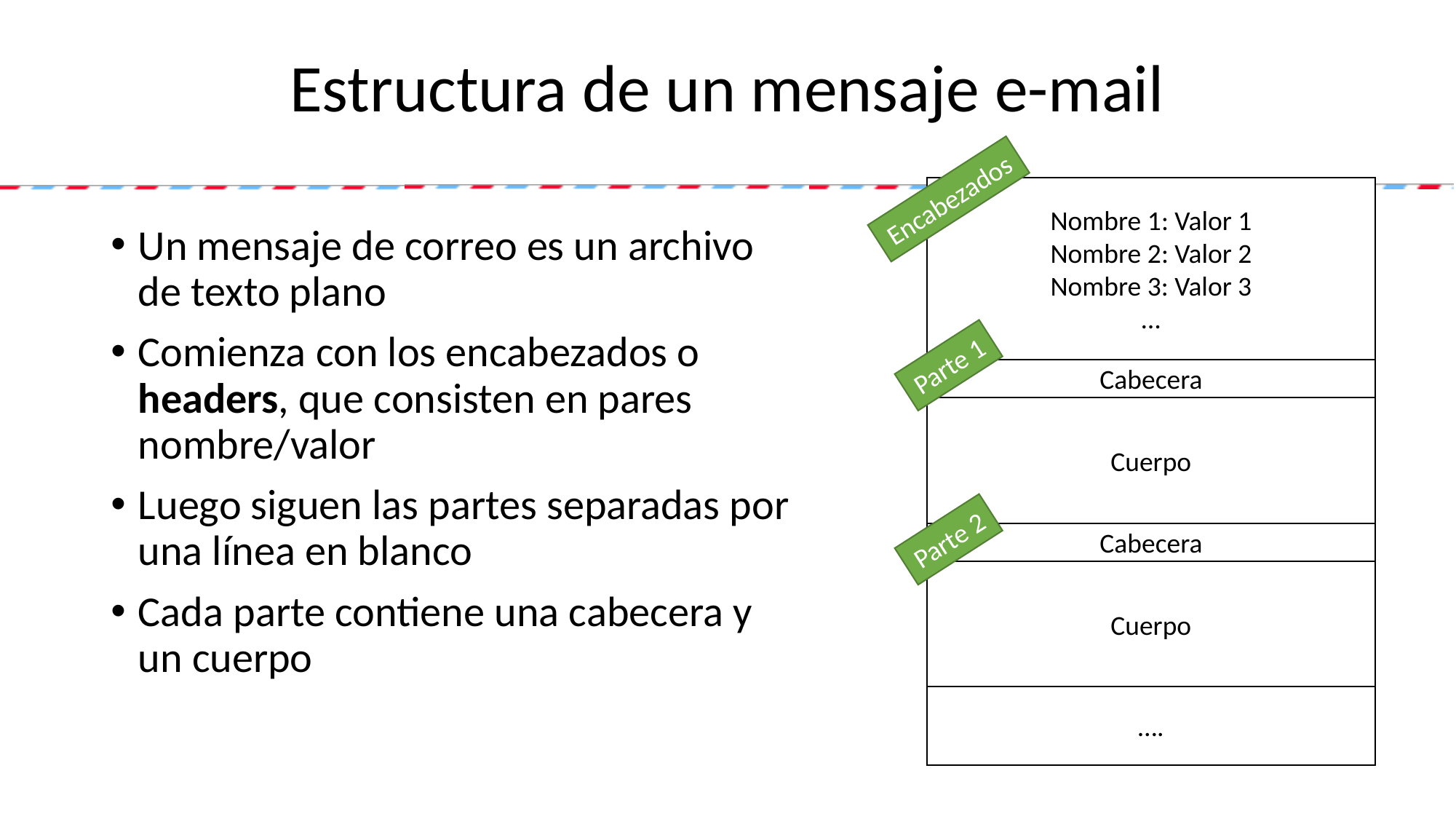

# Estructura de un mensaje e-mail
Encabezados

Nombre 1: Valor 1
Nombre 2: Valor 2
Nombre 3: Valor 3
…

….
Un mensaje de correo es un archivo de texto plano
Comienza con los encabezados o headers, que consisten en pares nombre/valor
Luego siguen las partes separadas por una línea en blanco
Cada parte contiene una cabecera y un cuerpo
Parte 1
Cabecera
Cuerpo
Parte 2
Cabecera
Cuerpo